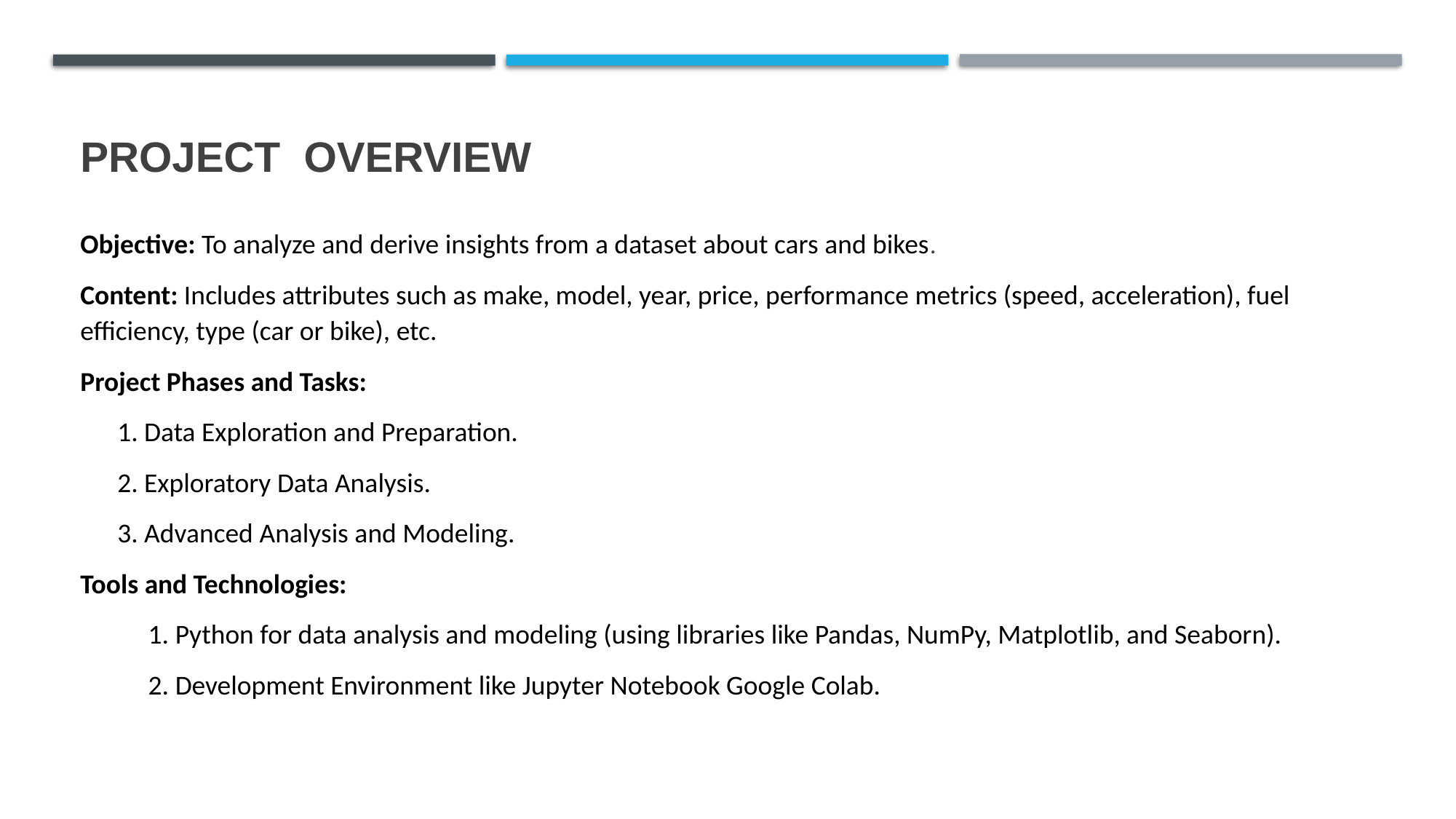

# PROJECT  OVERVIEW
Objective: To analyze and derive insights from a dataset about cars and bikes.
Content: Includes attributes such as make, model, year, price, performance metrics (speed, acceleration), fuel efficiency, type (car or bike), etc.
Project Phases and Tasks:
      1. Data Exploration and Preparation.
      2. Exploratory Data Analysis.
      3. Advanced Analysis and Modeling.
Tools and Technologies:
           1. Python for data analysis and modeling (using libraries like Pandas, NumPy, Matplotlib, and Seaborn).
           2. Development Environment like Jupyter Notebook Google Colab.